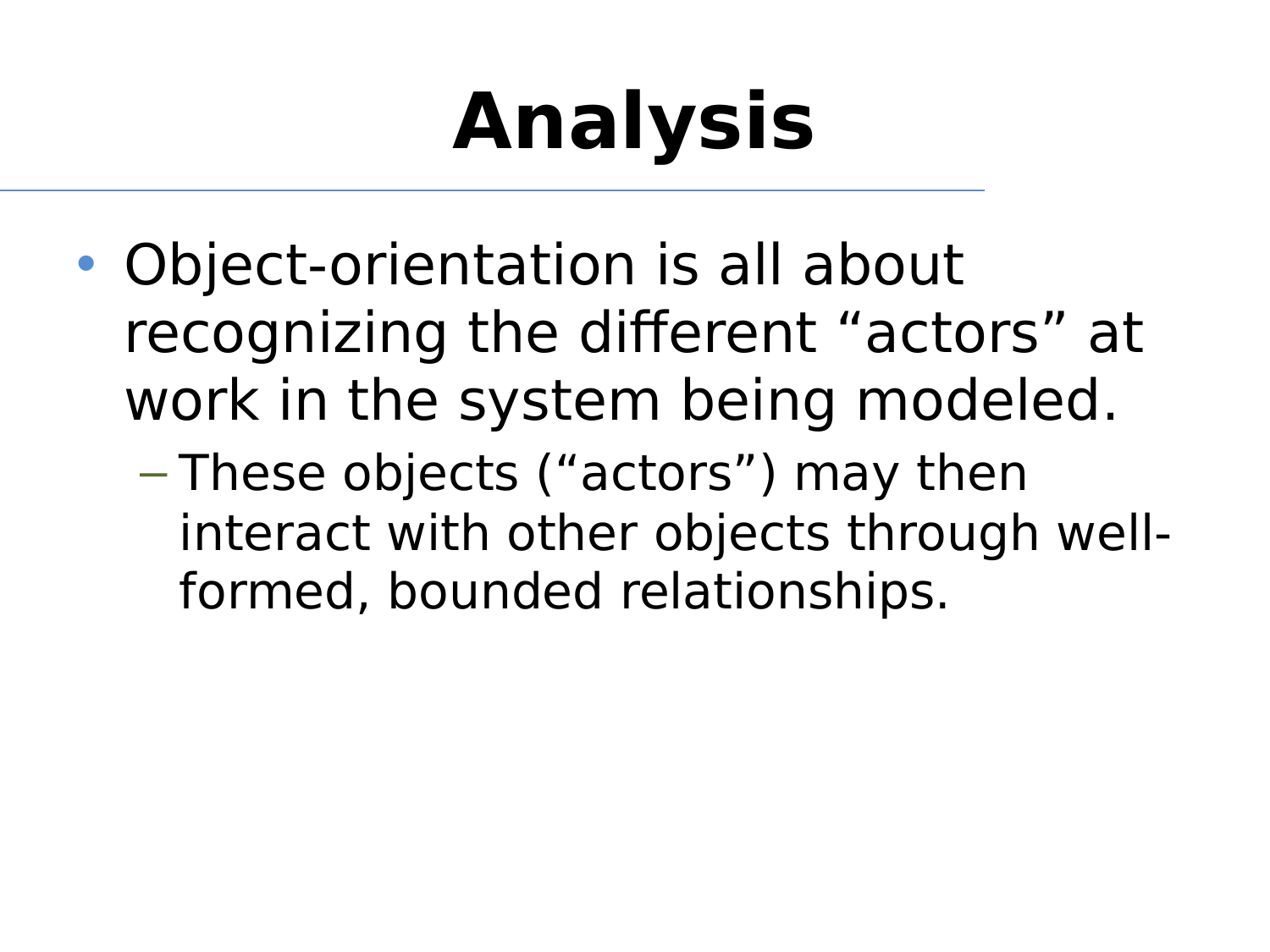

# Analysis
Object-orientation is all about recognizing the different “actors” at work in the system being modeled.
These objects (“actors”) may then interact with other objects through well-formed, bounded relationships.